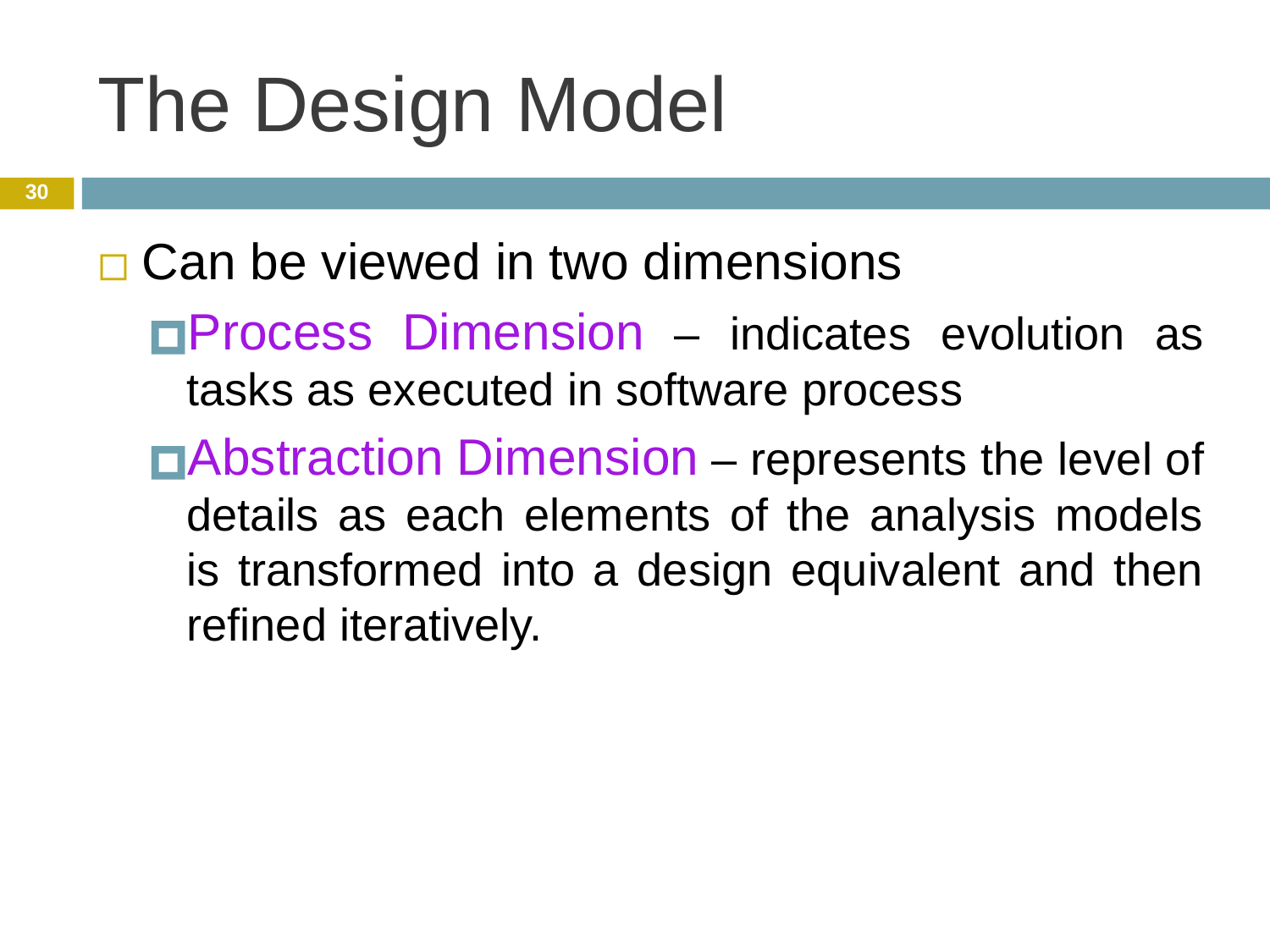

# The Design Model
30
Can be viewed in two dimensions
Process Dimension – indicates evolution as tasks as executed in software process
Abstraction Dimension – represents the level of details as each elements of the analysis models is transformed into a design equivalent and then refined iteratively.